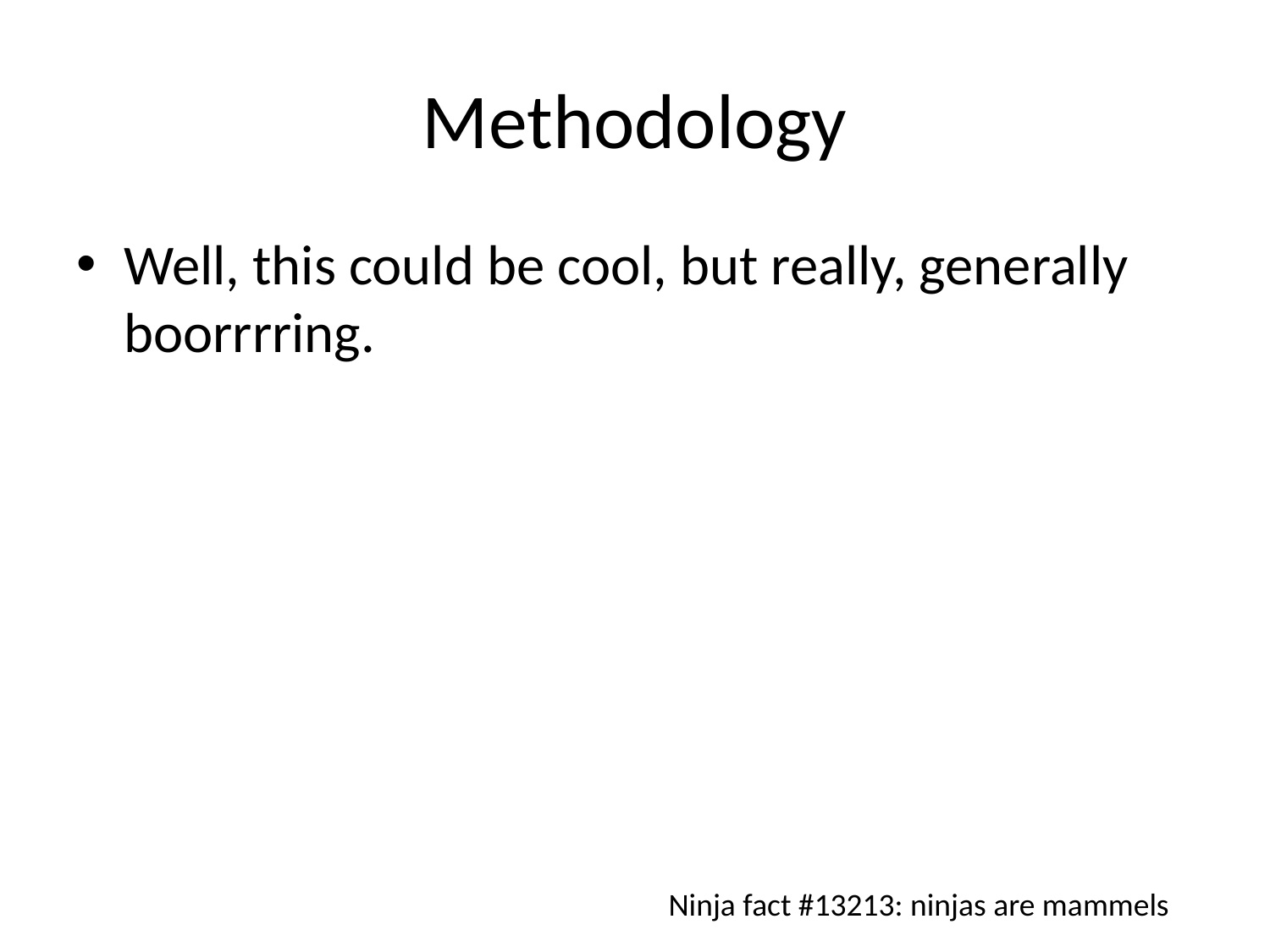

# Methodology
Well, this could be cool, but really, generally boorrrring.
Ninja fact #13213: ninjas are mammels